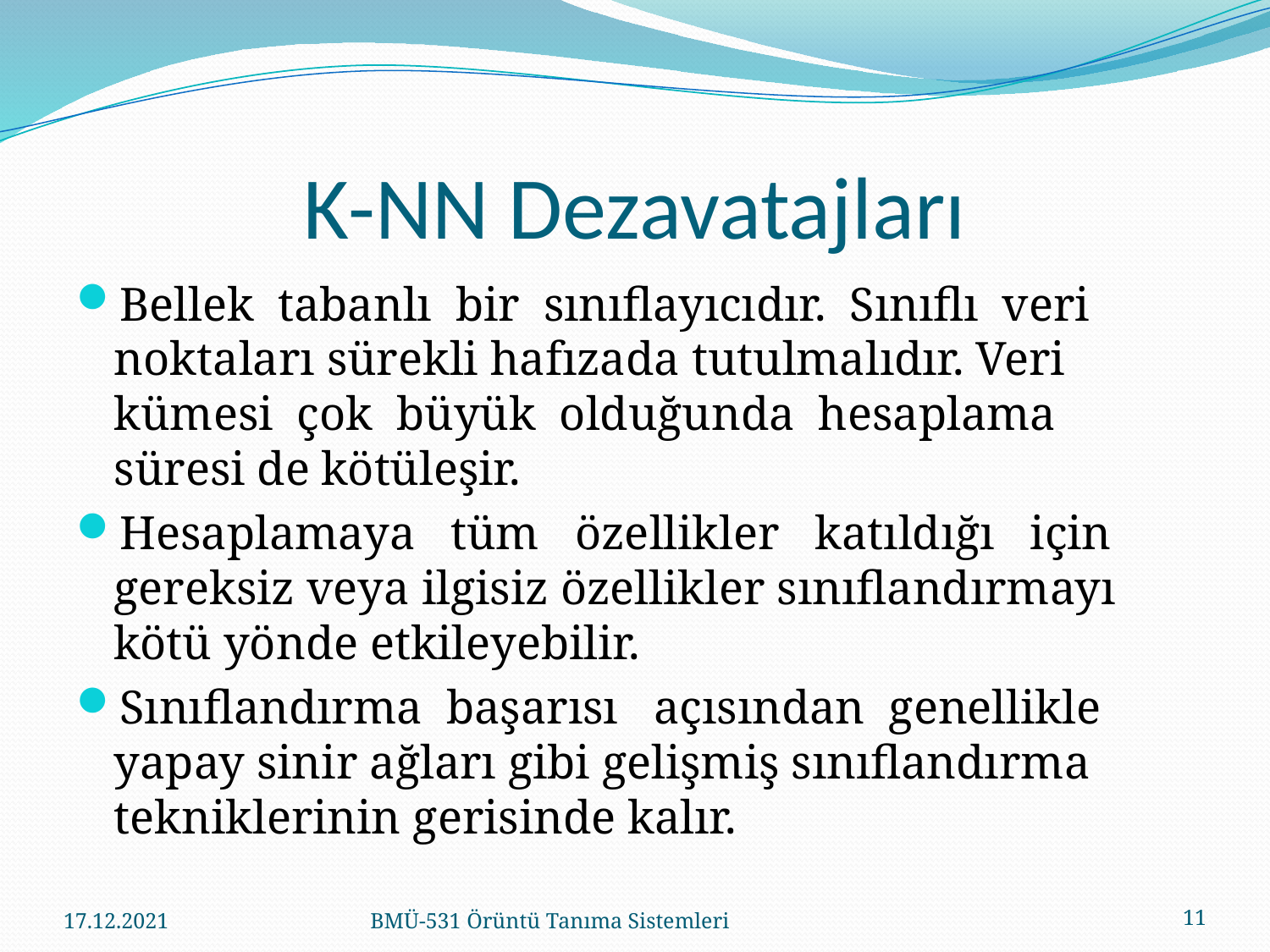

# K-NN Dezavatajları
Bellek  tabanlı  bir  sınıflayıcıdır.  Sınıflı  veri noktaları sürekli hafızada tutulmalıdır. Veri kümesi  çok  büyük  olduğunda  hesaplama süresi de kötüleşir.
Hesaplamaya   tüm   özellikler   katıldığı   için gereksiz veya ilgisiz özellikler sınıflandırmayı kötü yönde etkileyebilir.
Sınıflandırma  başarısı   açısından  genellikle yapay sinir ağları gibi gelişmiş sınıflandırma tekniklerinin gerisinde kalır.
17.12.2021
BMÜ-531 Örüntü Tanıma Sistemleri
11